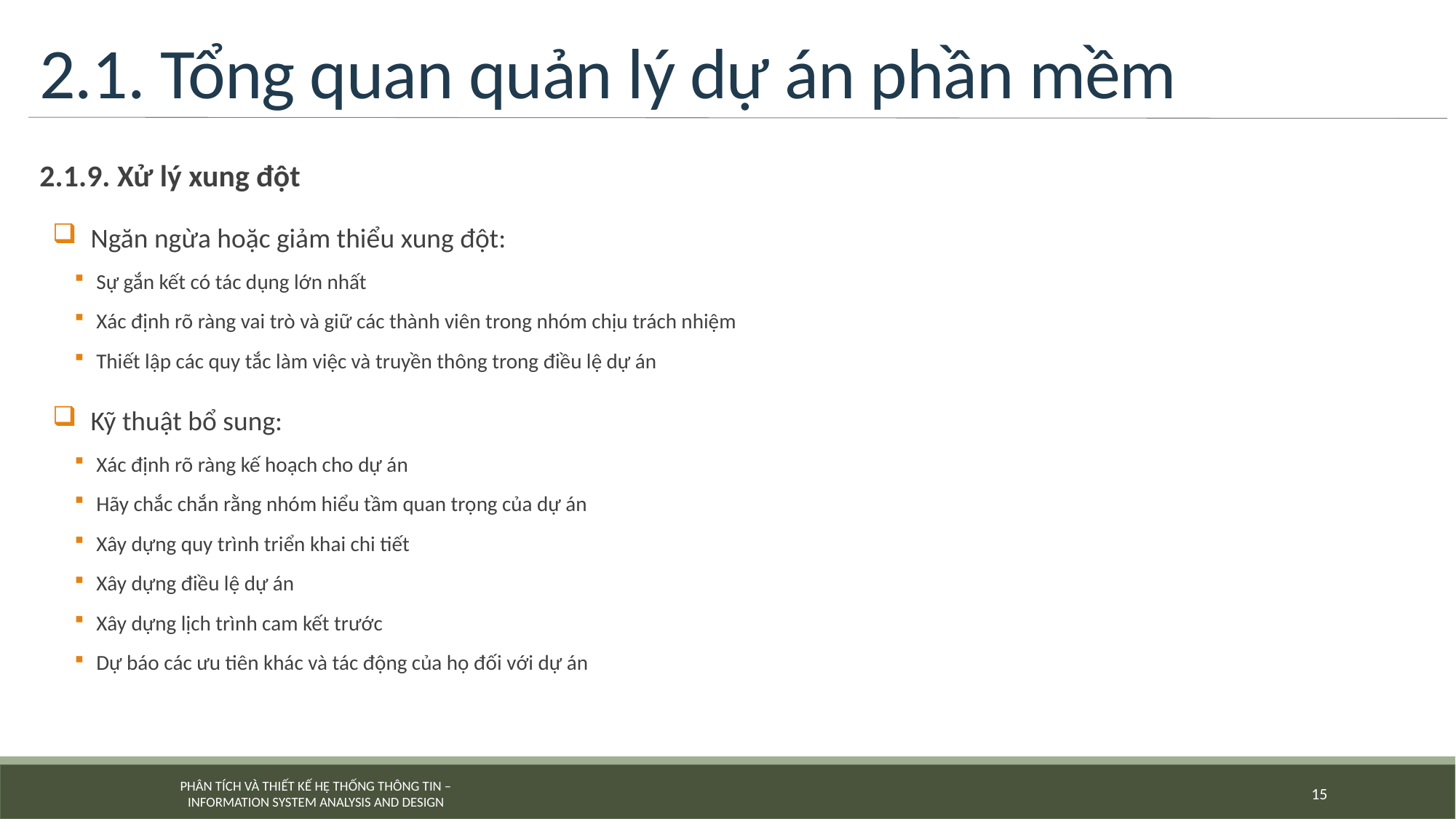

# 2.1. Tổng quan quản lý dự án phần mềm
2.1.9. Xử lý xung đột
Ngăn ngừa hoặc giảm thiểu xung đột:
Sự gắn kết có tác dụng lớn nhất
Xác định rõ ràng vai trò và giữ các thành viên trong nhóm chịu trách nhiệm
Thiết lập các quy tắc làm việc và truyền thông trong điều lệ dự án
Kỹ thuật bổ sung:
Xác định rõ ràng kế hoạch cho dự án
Hãy chắc chắn rằng nhóm hiểu tầm quan trọng của dự án
Xây dựng quy trình triển khai chi tiết
Xây dựng điều lệ dự án
Xây dựng lịch trình cam kết trước
Dự báo các ưu tiên khác và tác động của họ đối với dự án
15